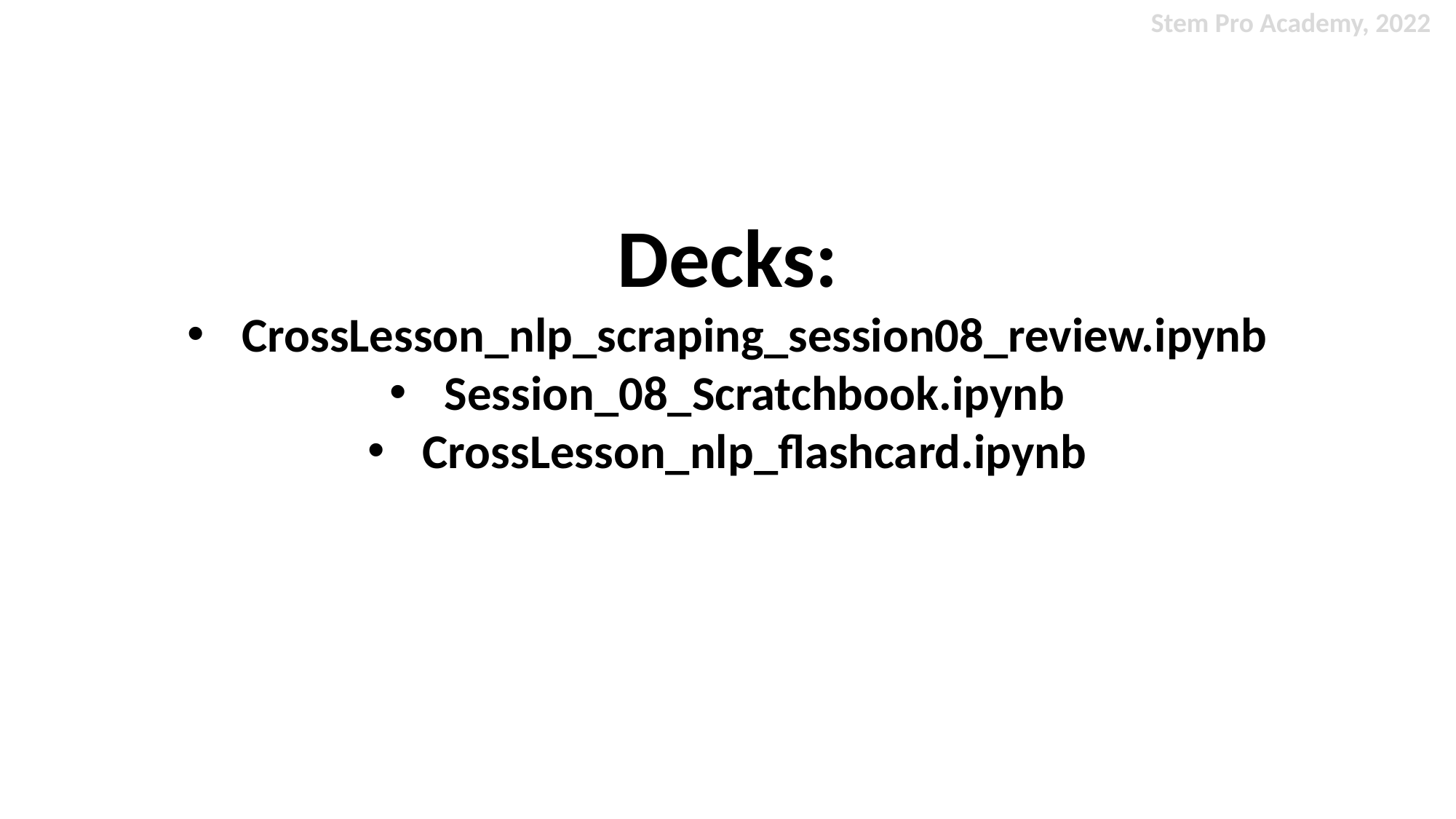

Stem Pro Academy, 2022
 Decks:
CrossLesson_nlp_scraping_session08_review.ipynb
Session_08_Scratchbook.ipynb
CrossLesson_nlp_flashcard.ipynb